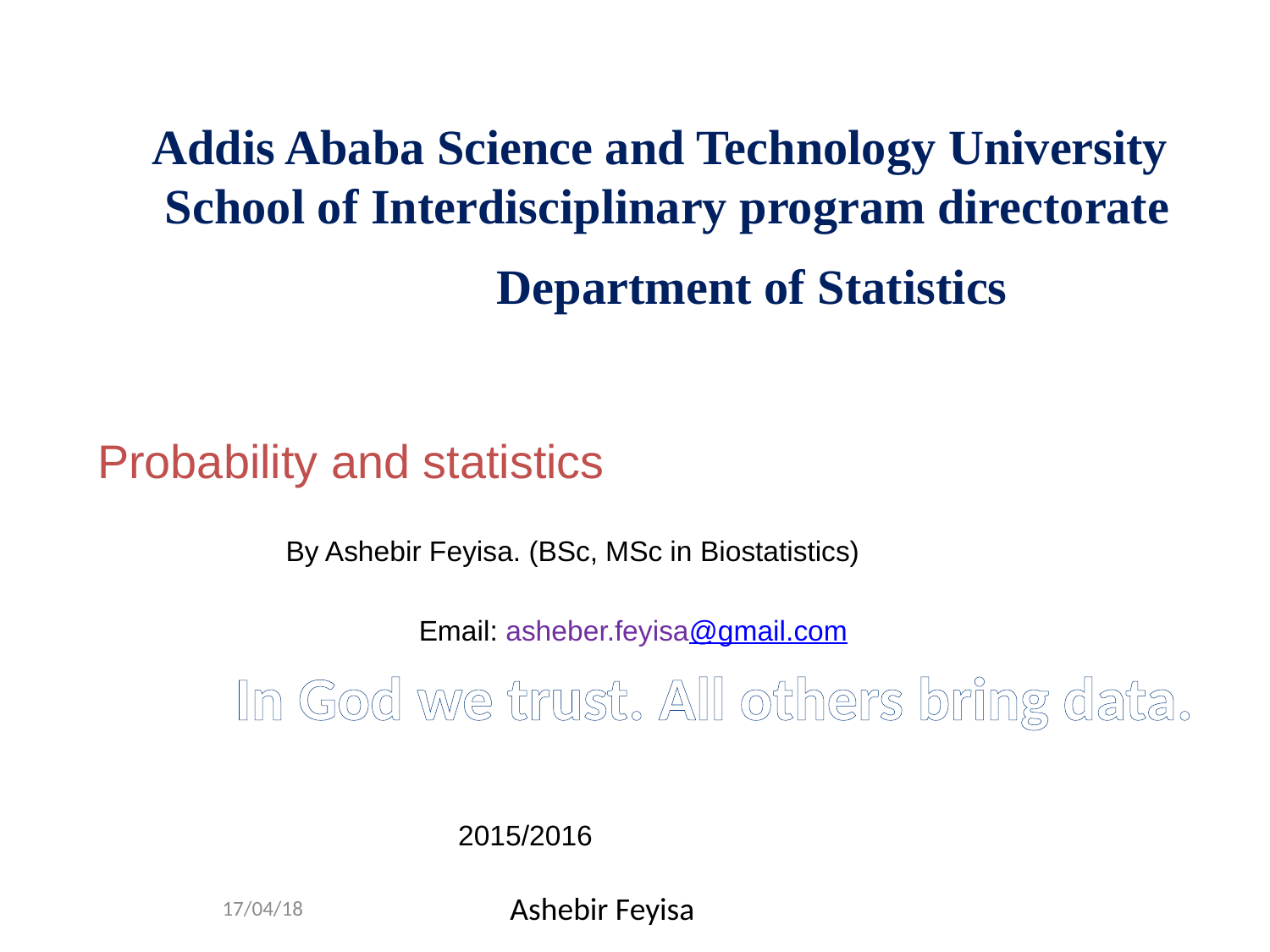

# Addis Ababa Science and Technology University School of Interdisciplinary program directorate Department of Statistics

Probability and statistics

                        By Ashebir Feyisa. (BSc, MSc in Biostatistics)

                                         Email: asheber.feyisa@gmail.com
        In God we trust. All others bring data.

                                              2015/2016

                              17/04/18
Ashebir Feyisa